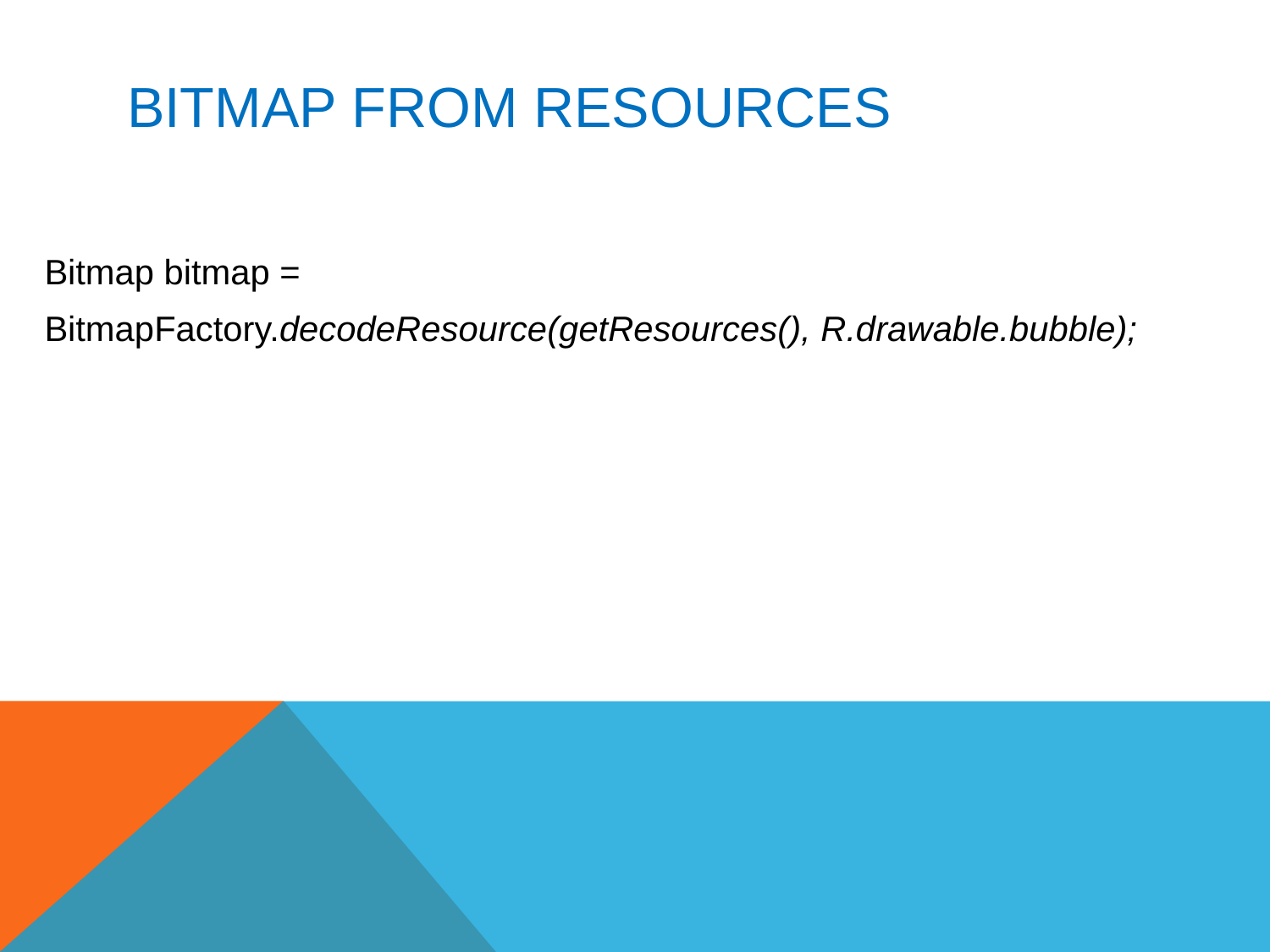

# Bitmap from Resources
Bitmap bitmap =
BitmapFactory.decodeResource(getResources(), R.drawable.bubble);